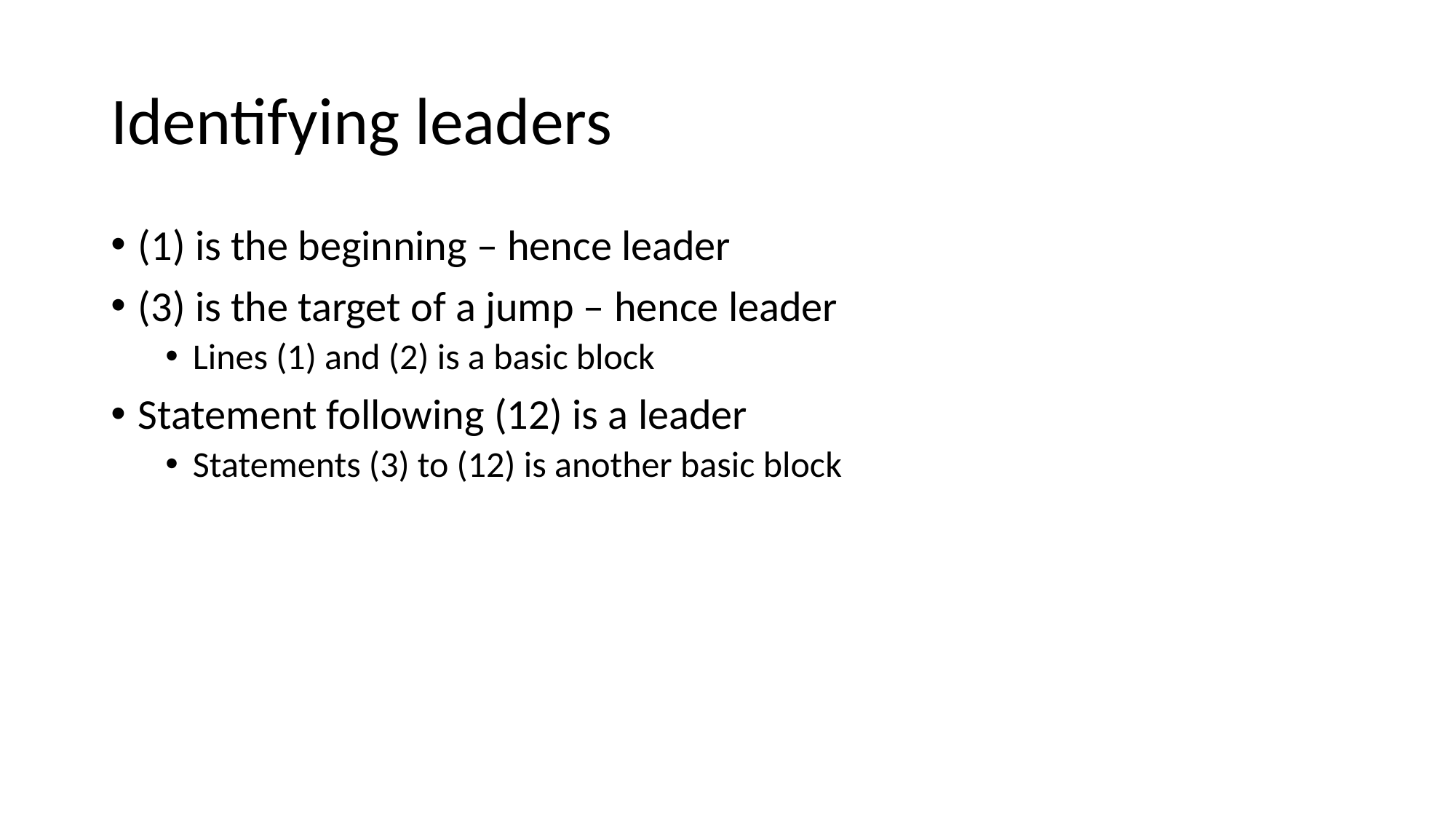

# Identifying leaders
(1) is the beginning – hence leader
(3) is the target of a jump – hence leader
Lines (1) and (2) is a basic block
Statement following (12) is a leader
Statements (3) to (12) is another basic block